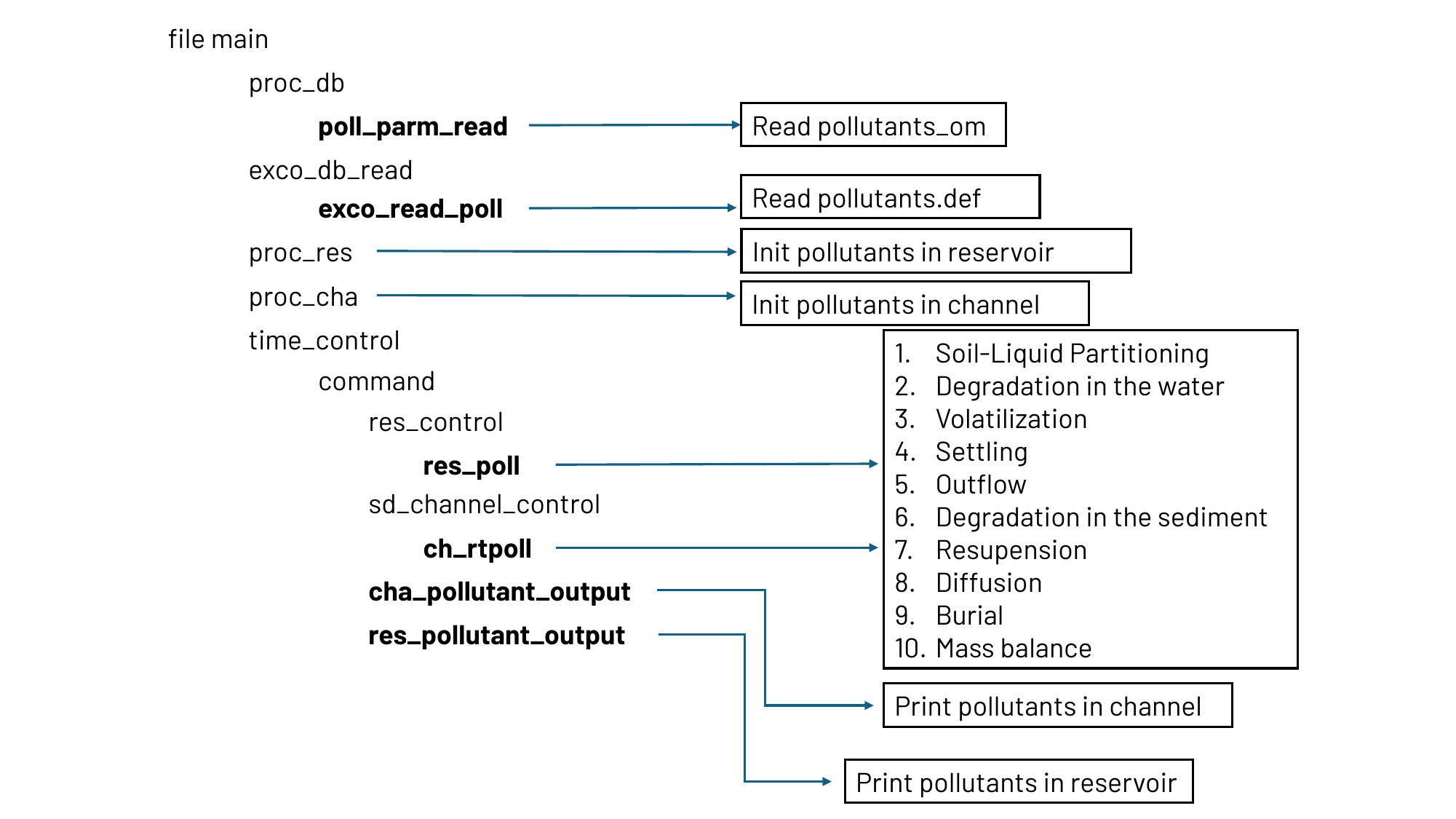

file main
proc_db
poll_parm_read
Read pollutants_om
exco_db_read
exco_read_poll
Read pollutants.def
Init pollutants in reservoir
proc_res
proc_cha
Init pollutants in channel
time_control
Soil-Liquid Partitioning
Degradation in the water
Volatilization
Settling
Outflow
Degradation in the sediment
Resupension
Diffusion
Burial
Mass balance
command
res_control
res_poll
sd_channel_control
ch_rtpoll
cha_pollutant_output
res_pollutant_output
Print pollutants in channel
Print pollutants in reservoir